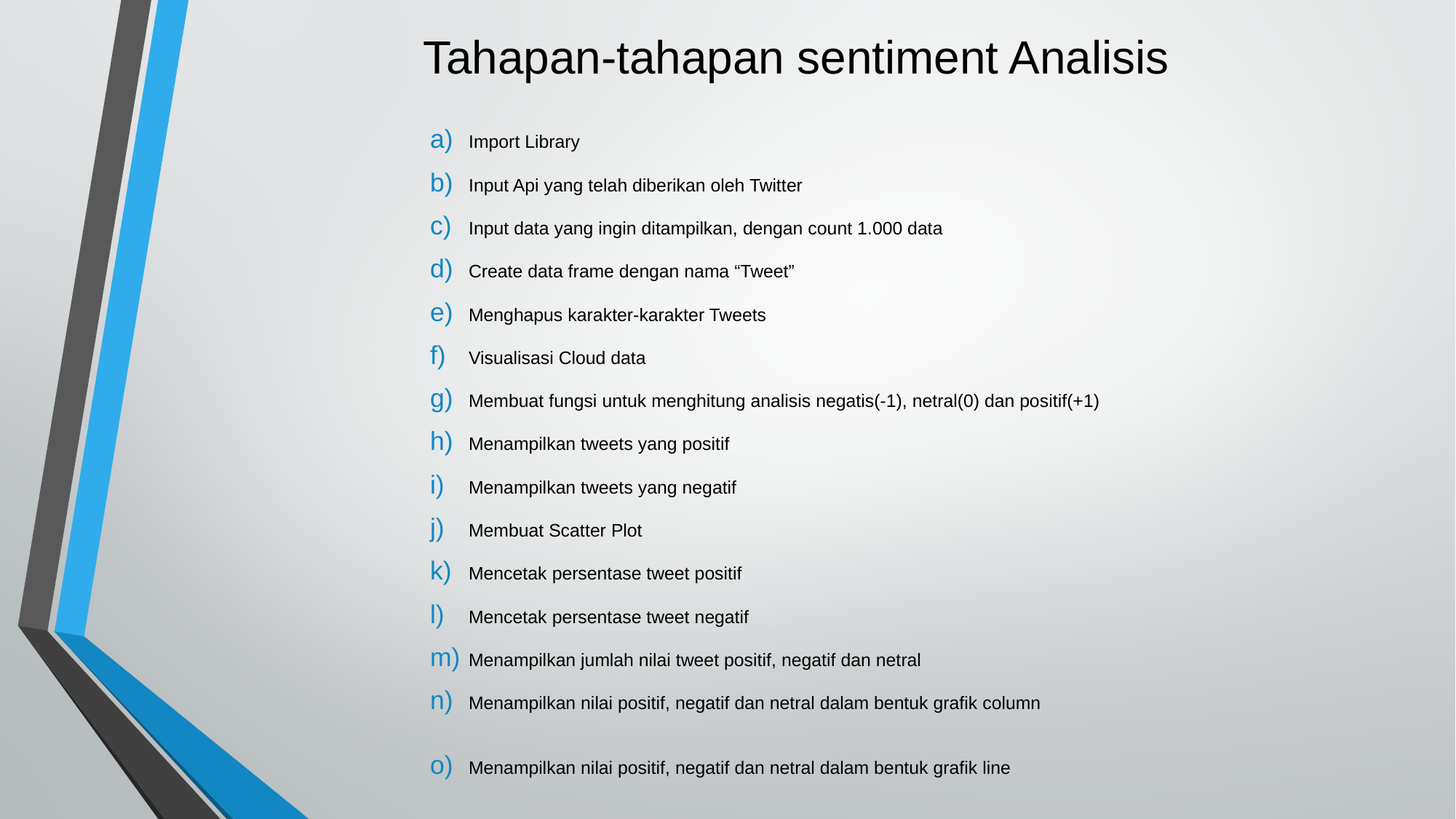

# Tahapan-tahapan sentiment Analisis
Import Library

Input Api yang telah diberikan oleh Twitter

Input data yang ingin ditampilkan, dengan count 1.000 data

Create data frame dengan nama “Tweet”

Menghapus karakter-karakter Tweets

Visualisasi Cloud data

Membuat fungsi untuk menghitung analisis negatis(-1), netral(0) dan positif(+1)

Menampilkan tweets yang positif

Menampilkan tweets yang negatif

Membuat Scatter Plot

Mencetak persentase tweet positif

Mencetak persentase tweet negatif

Menampilkan jumlah nilai tweet positif, negatif dan netral

Menampilkan nilai positif, negatif dan netral dalam bentuk grafik column

Menampilkan nilai positif, negatif dan netral dalam bentuk grafik line